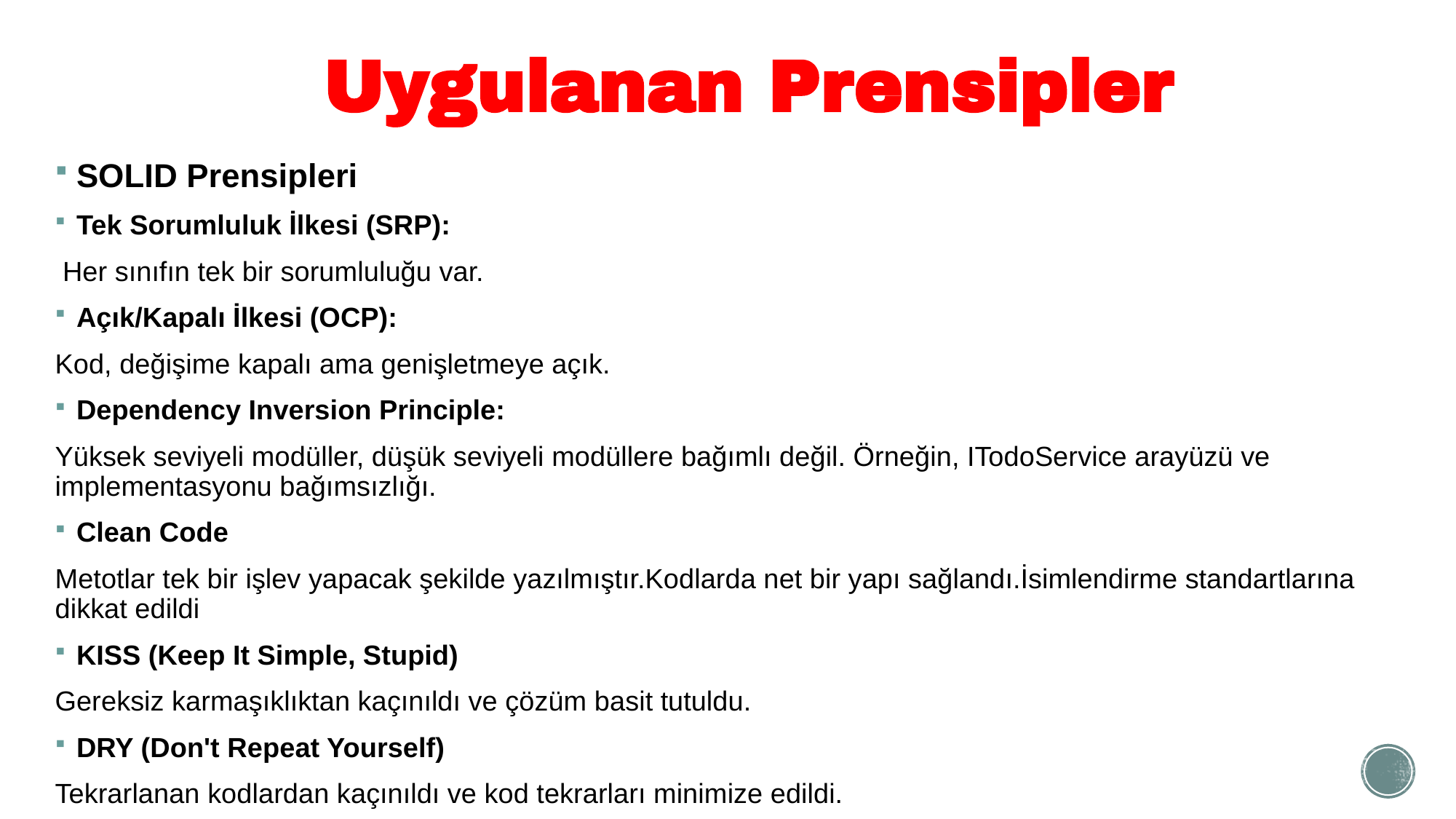

# Uygulanan Prensipler
SOLID Prensipleri
Tek Sorumluluk İlkesi (SRP):
 Her sınıfın tek bir sorumluluğu var.
Açık/Kapalı İlkesi (OCP):
Kod, değişime kapalı ama genişletmeye açık.
Dependency Inversion Principle:
Yüksek seviyeli modüller, düşük seviyeli modüllere bağımlı değil. Örneğin, ITodoService arayüzü ve implementasyonu bağımsızlığı.
Clean Code
Metotlar tek bir işlev yapacak şekilde yazılmıştır.Kodlarda net bir yapı sağlandı.İsimlendirme standartlarına dikkat edildi
KISS (Keep It Simple, Stupid)
Gereksiz karmaşıklıktan kaçınıldı ve çözüm basit tutuldu.
DRY (Don't Repeat Yourself)
Tekrarlanan kodlardan kaçınıldı ve kod tekrarları minimize edildi.